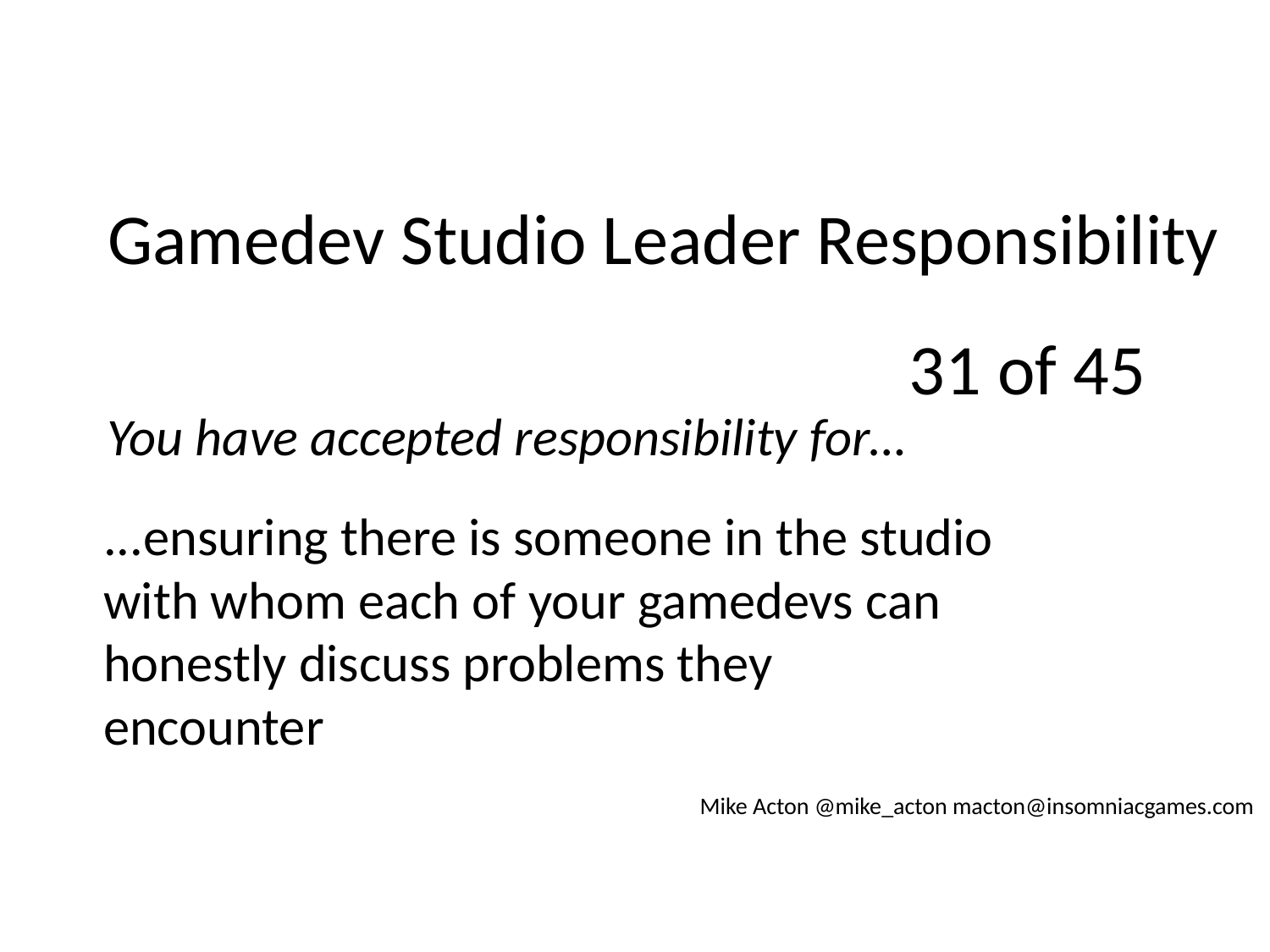

Gamedev Studio Leader Responsibility
31 of 45
You have accepted responsibility for…
...ensuring there is someone in the studio with whom each of your gamedevs can honestly discuss problems they encounter
Mike Acton @mike_acton macton@insomniacgames.com